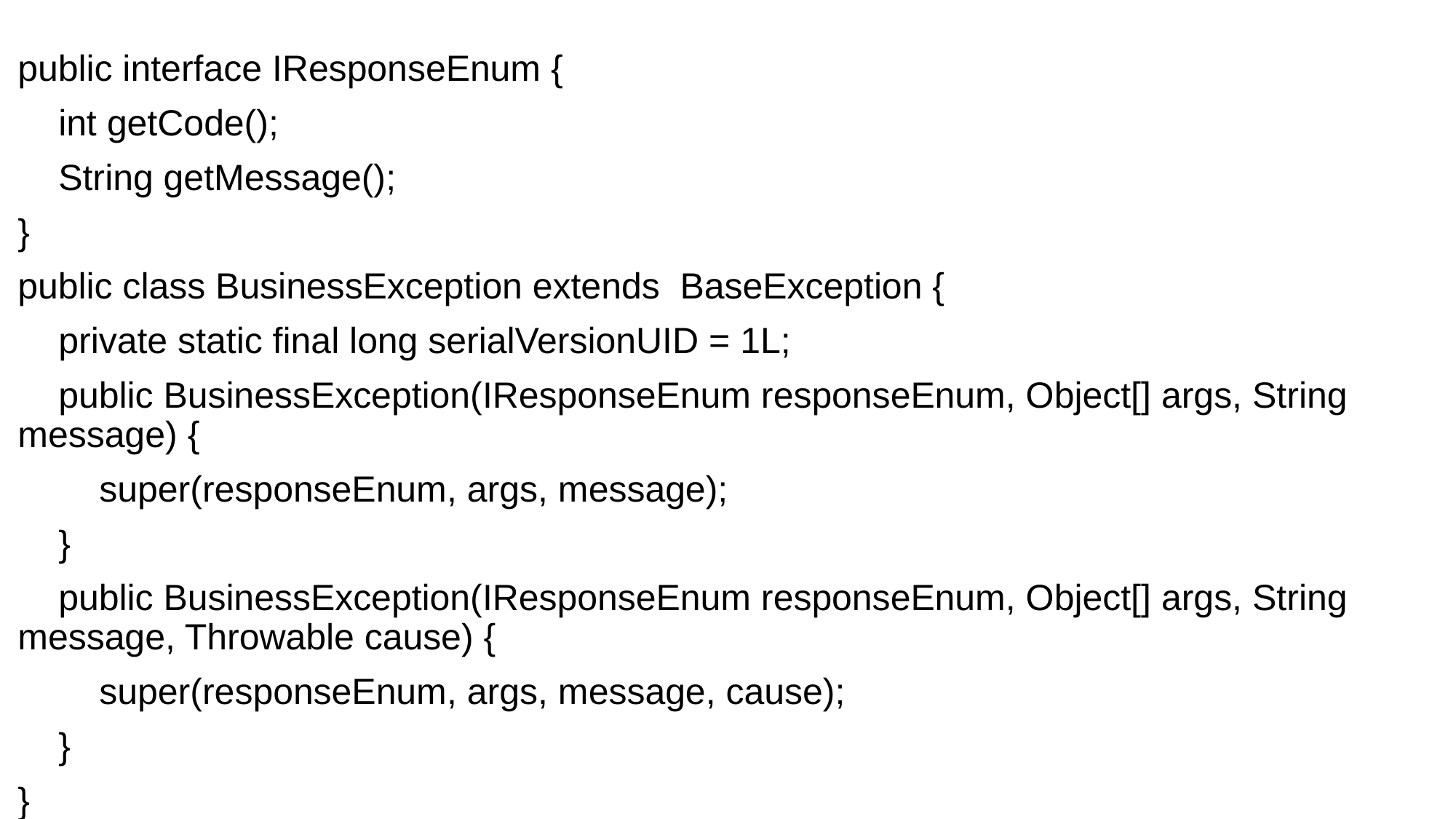

public interface IResponseEnum {
    int getCode();
    String getMessage();
}
public class BusinessException extends  BaseException {
    private static final long serialVersionUID = 1L;
    public BusinessException(IResponseEnum responseEnum, Object[] args, String message) {
        super(responseEnum, args, message);
    }
    public BusinessException(IResponseEnum responseEnum, Object[] args, String message, Throwable cause) {
        super(responseEnum, args, message, cause);
    }
}